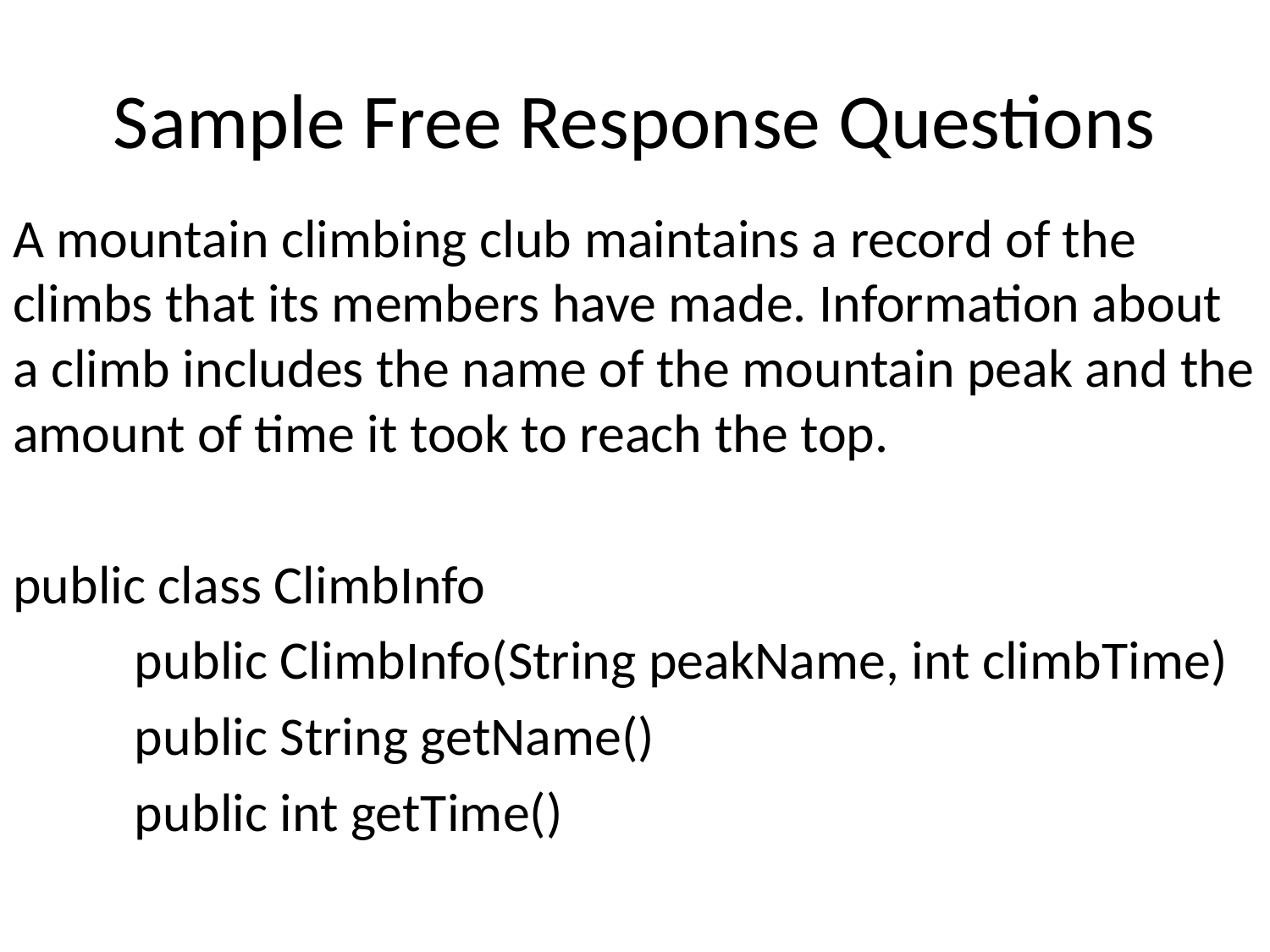

# Sample Free Response Questions
A mountain climbing club maintains a record of the climbs that its members have made. Information about a climb includes the name of the mountain peak and the amount of time it took to reach the top.

public class ClimbInfo
	public ClimbInfo(String peakName, int climbTime)
	public String getName()
	public int getTime()